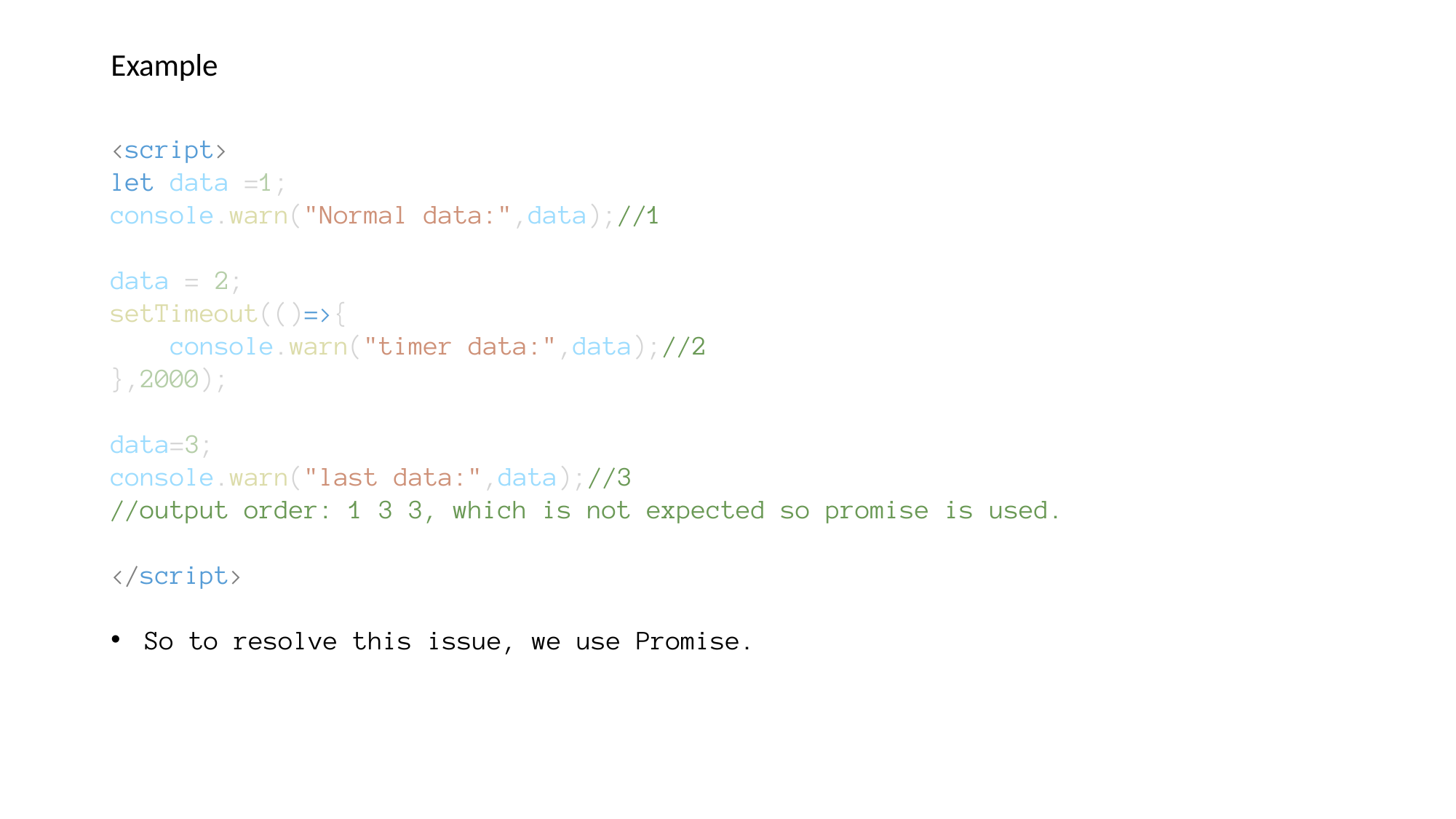

# Example
<script>
let data =1;
console.warn("Normal data:",data);//1
data = 2;
setTimeout(()=>{
    console.warn("timer data:",data);//2
},2000);
data=3;
console.warn("last data:",data);//3
//output order: 1 3 3, which is not expected so promise is used.
</script>

So to resolve this issue, we use Promise.